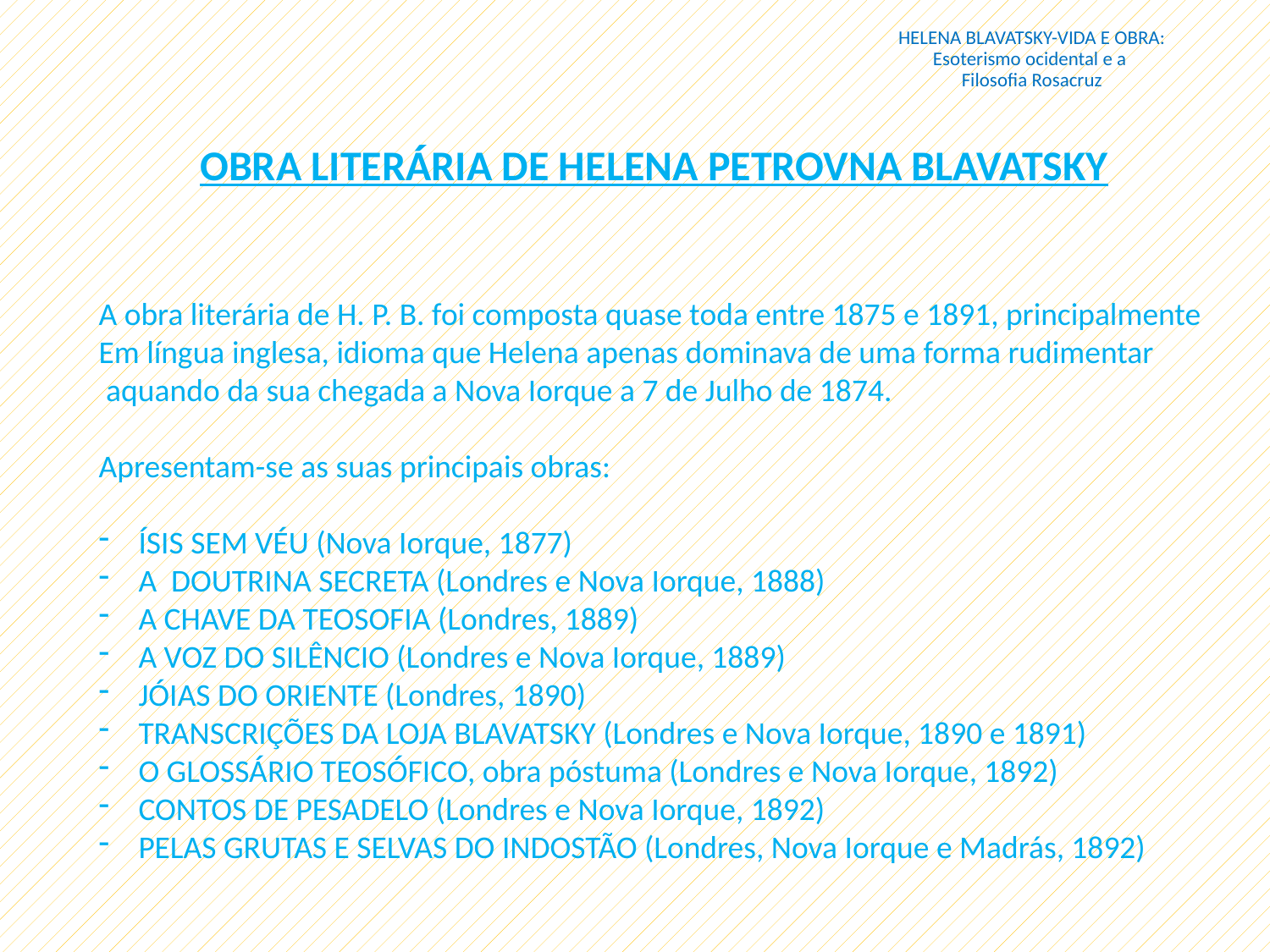

# HELENA BLAVATSKY-VIDA E OBRA: Esoterismo ocidental e a Filosofia Rosacruz
OBRA LITERÁRIA DE HELENA PETROVNA BLAVATSKY
A obra literária de H. P. B. foi composta quase toda entre 1875 e 1891, principalmente
Em língua inglesa, idioma que Helena apenas dominava de uma forma rudimentar
 aquando da sua chegada a Nova Iorque a 7 de Julho de 1874.

Apresentam-se as suas principais obras:

ÍSIS SEM VÉU (Nova Iorque, 1877)
A  DOUTRINA SECRETA (Londres e Nova Iorque, 1888)
A CHAVE DA TEOSOFIA (Londres, 1889)
A VOZ DO SILÊNCIO (Londres e Nova Iorque, 1889)
JÓIAS DO ORIENTE (Londres, 1890)
TRANSCRIÇÕES DA LOJA BLAVATSKY (Londres e Nova Iorque, 1890 e 1891)
O GLOSSÁRIO TEOSÓFICO, obra póstuma (Londres e Nova Iorque, 1892)
CONTOS DE PESADELO (Londres e Nova Iorque, 1892)
PELAS GRUTAS E SELVAS DO INDOSTÃO (Londres, Nova Iorque e Madrás, 1892)